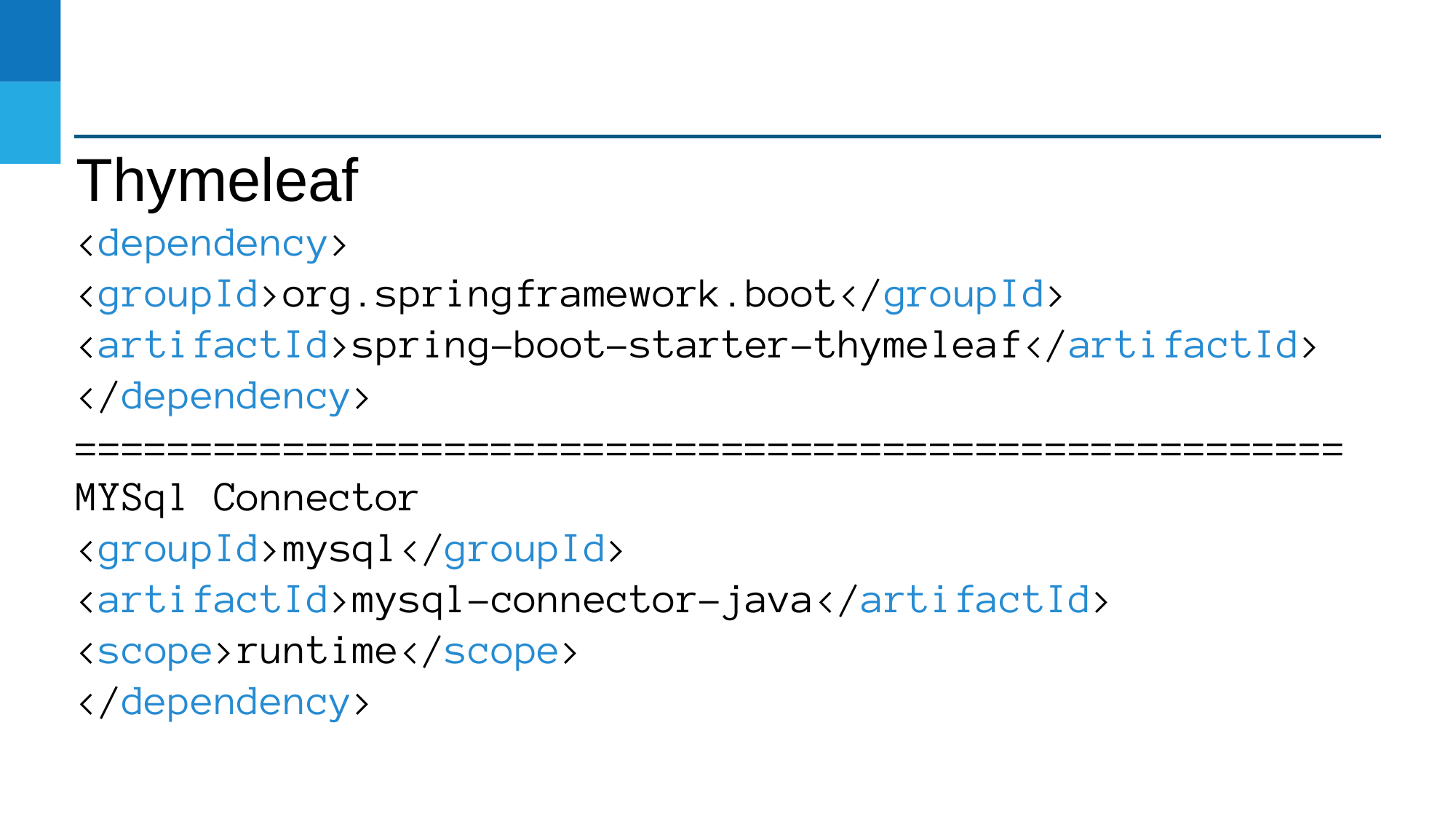

#
Thymeleaf
<dependency>
<groupId>org.springframework.boot</groupId>
<artifactId>spring-boot-starter-thymeleaf</artifactId>
</dependency>
=======================================================
MYSql Connector
<groupId>mysql</groupId>
<artifactId>mysql-connector-java</artifactId>
<scope>runtime</scope>
</dependency>